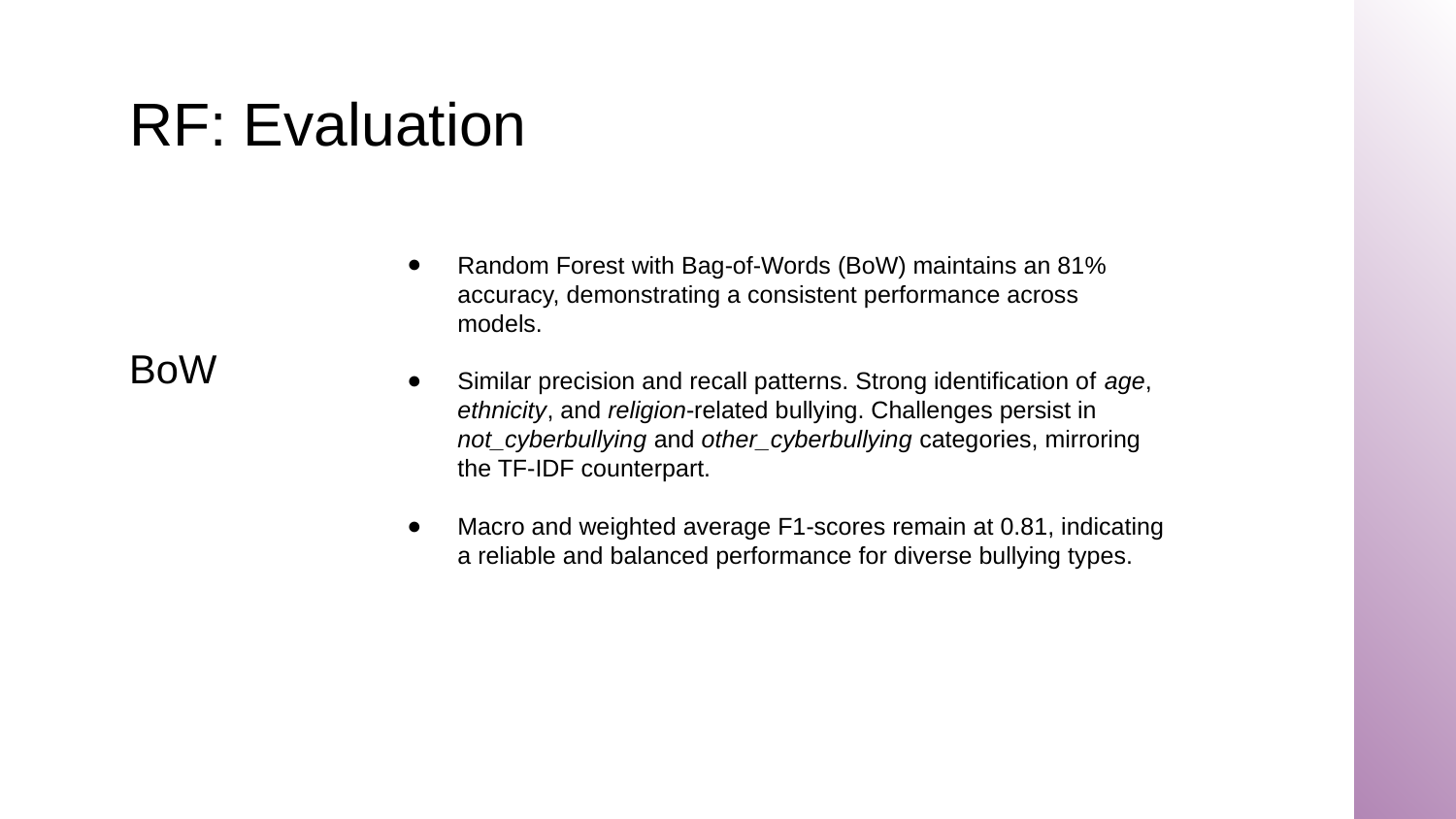

# RF: Evaluation
Random Forest with Bag-of-Words (BoW) maintains an 81% accuracy, demonstrating a consistent performance across models.
Similar precision and recall patterns. Strong identification of age, ethnicity, and religion-related bullying. Challenges persist in not_cyberbullying and other_cyberbullying categories, mirroring the TF-IDF counterpart.
Macro and weighted average F1-scores remain at 0.81, indicating a reliable and balanced performance for diverse bullying types.
BoW